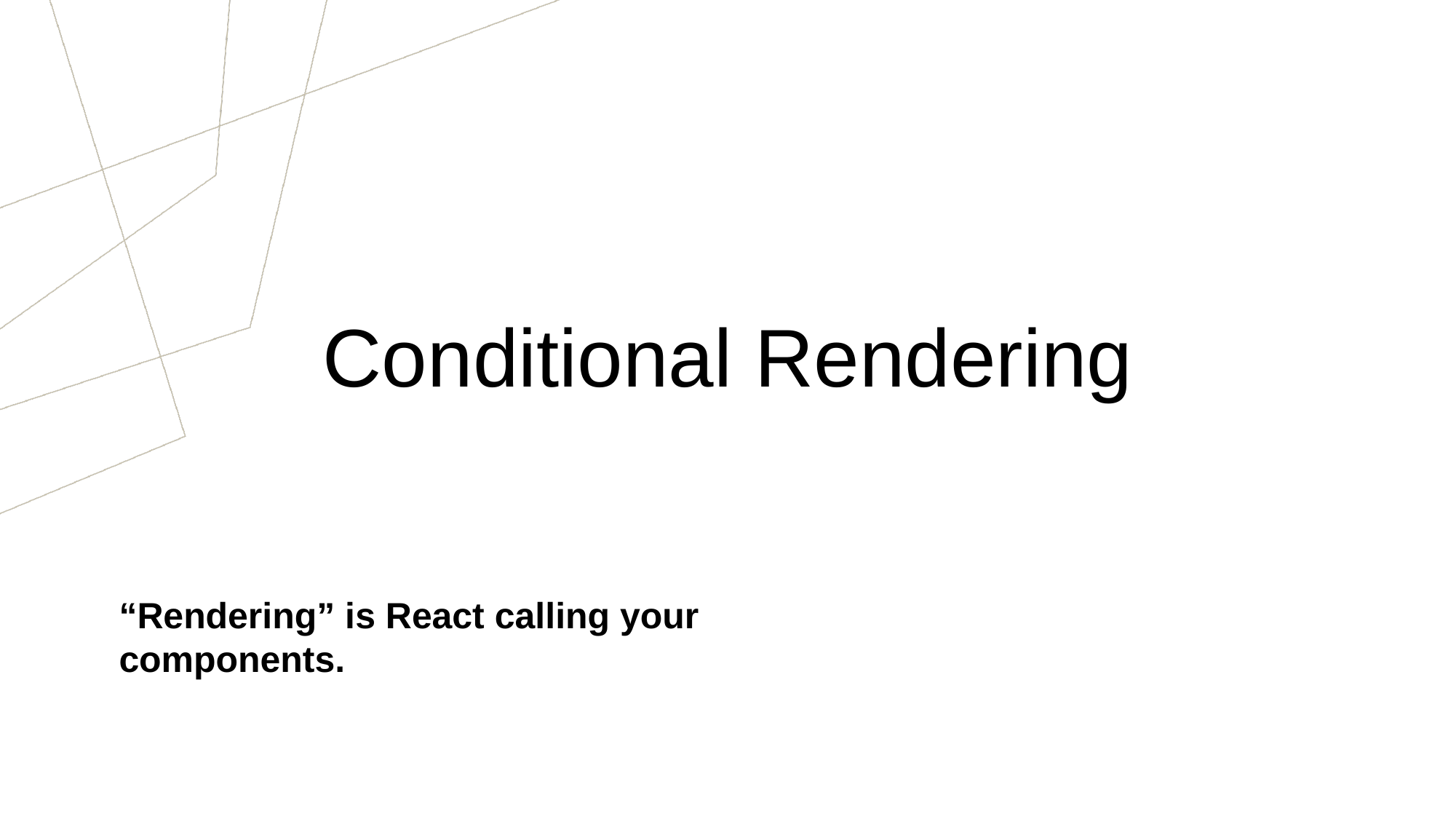

Conditional Rendering
“Rendering” is React calling your components.